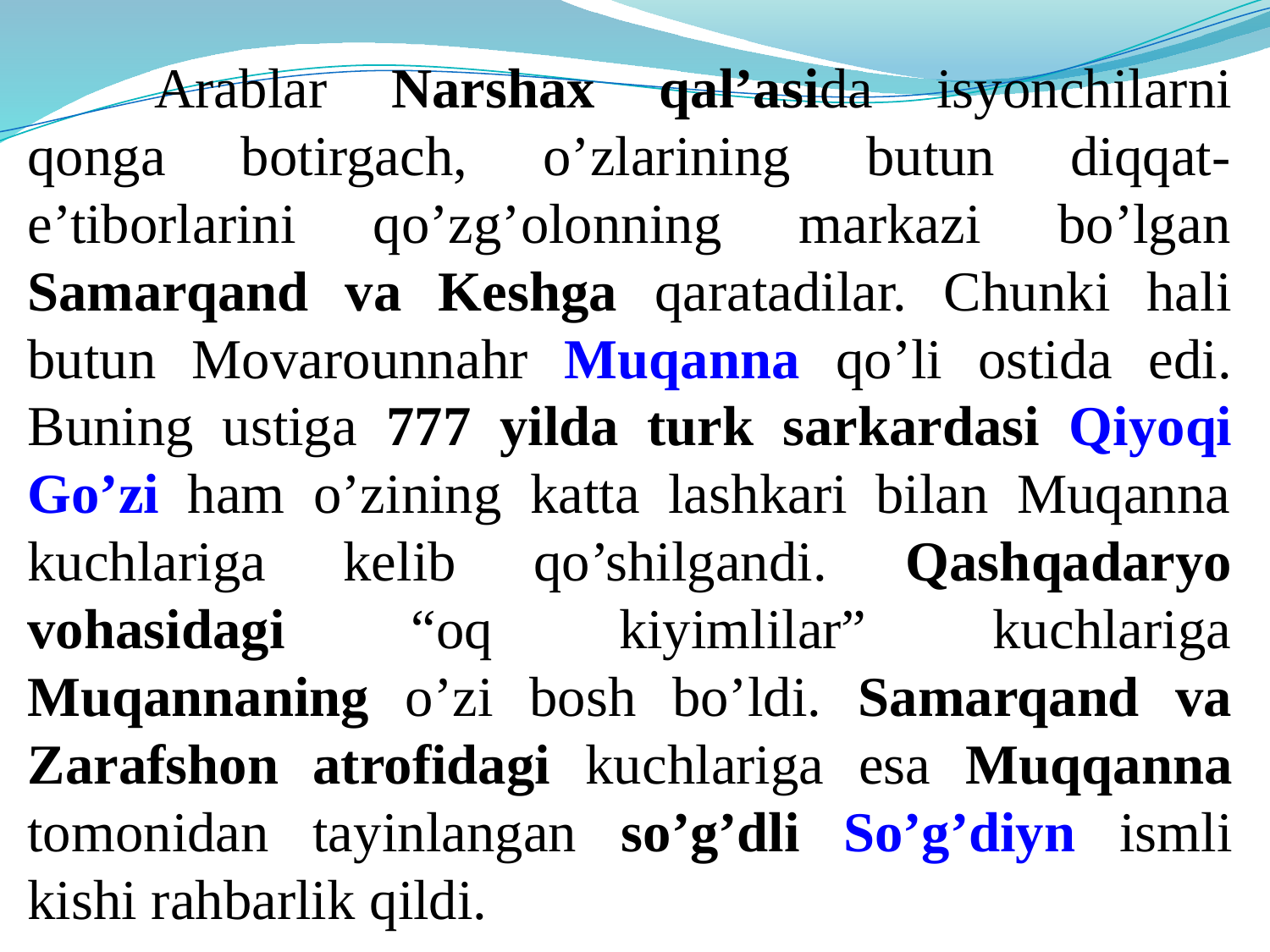

Arablar Narshax qal’asida isyonchilarni qonga botirgach, o’zlarining butun diqqat-e’tiborlarini qo’zg’olonning markazi bo’lgan Samarqand va Keshga qaratadilar. Chunki hali butun Movarounnahr Muqanna qo’li ostida edi. Buning ustiga 777 yilda turk sarkardasi Qiyoqi Go’zi ham o’zining katta lashkari bilan Muqanna kuchlariga kelib qo’shilgandi. Qashqadaryo vohasidagi “oq kiyimlilar” kuchlariga Muqannaning o’zi bosh bo’ldi. Samarqand va Zarafshon atrofidagi kuchlariga esa Muqqanna tomonidan tayinlangan so’g’dli So’g’diyn ismli kishi rahbarlik qildi.